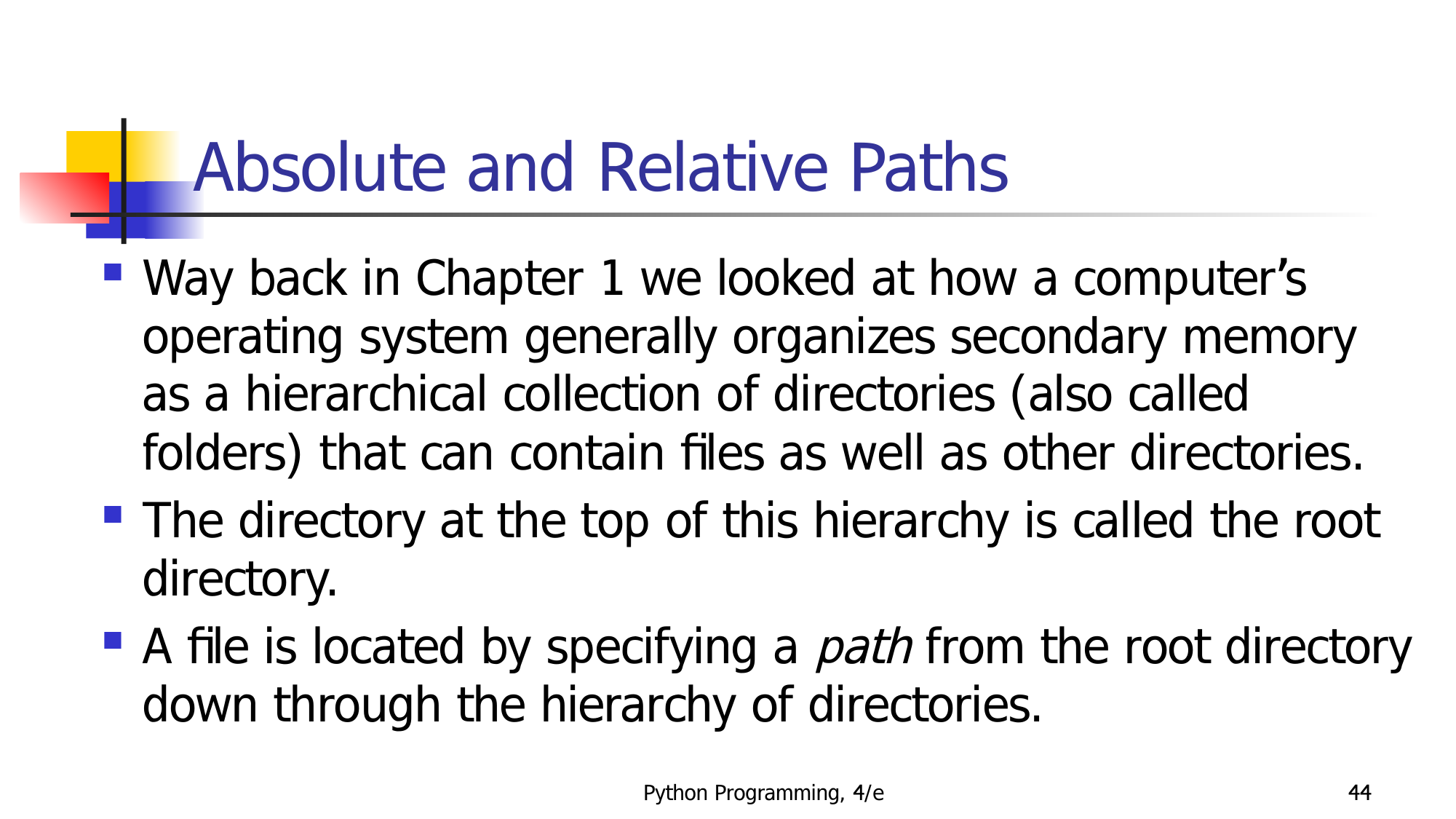

# Absolute and Relative Paths
Way back in Chapter 1 we looked at how a computer’s operating system generally organizes secondary memory as a hierarchical collection of directories (also called folders) that can contain files as well as other directories.
The directory at the top of this hierarchy is called the root directory.
A file is located by specifying a path from the root directory down through the hierarchy of directories.
Python Programming, 4/e
44